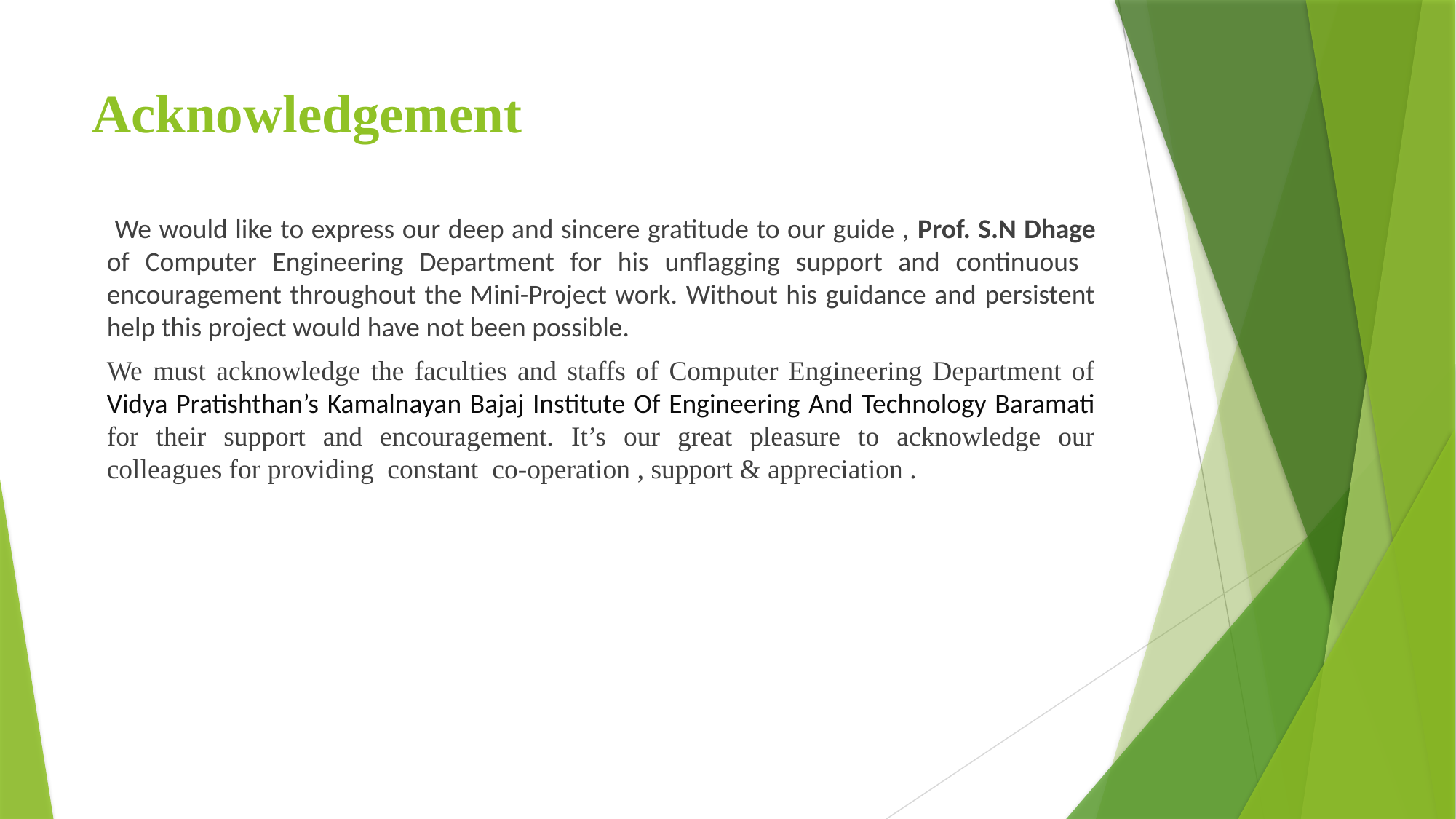

# Acknowledgement
 We would like to express our deep and sincere gratitude to our guide , Prof. S.N Dhage of Computer Engineering Department for his unflagging support and continuous  encouragement throughout the Mini-Project work. Without his guidance and persistent help this project would have not been possible.
We must acknowledge the faculties and staffs of Computer Engineering Department of Vidya Pratishthan’s Kamalnayan Bajaj Institute Of Engineering And Technology Baramati for their support and encouragement. It’s our great pleasure to acknowledge our colleagues for providing  constant  co-operation , support & appreciation .